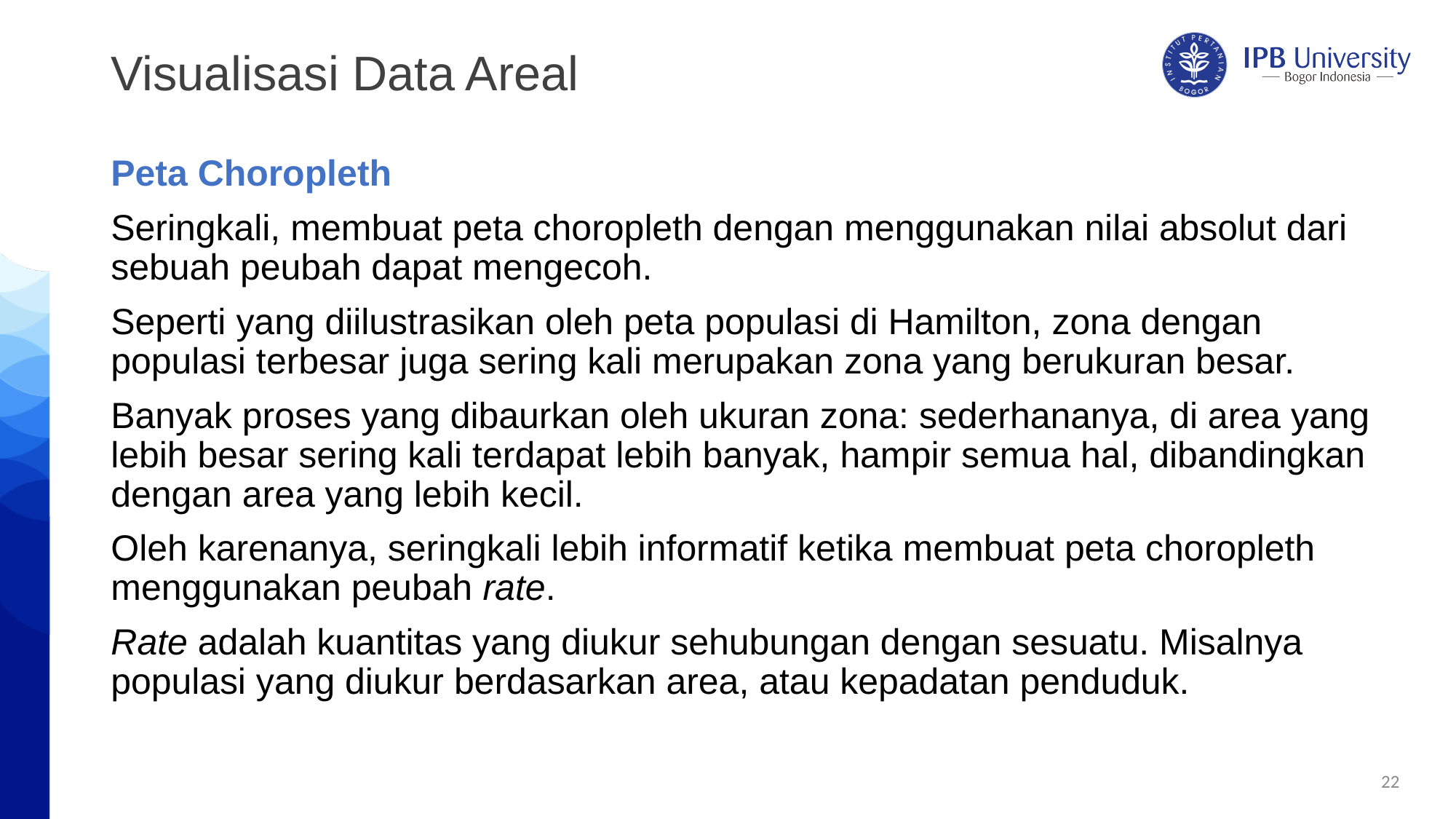

# Visualisasi Data Areal
Peta Choropleth
Seringkali, membuat peta choropleth dengan menggunakan nilai absolut dari sebuah peubah dapat mengecoh.
Seperti yang diilustrasikan oleh peta populasi di Hamilton, zona dengan populasi terbesar juga sering kali merupakan zona yang berukuran besar.
Banyak proses yang dibaurkan oleh ukuran zona: sederhananya, di area yang lebih besar sering kali terdapat lebih banyak, hampir semua hal, dibandingkan dengan area yang lebih kecil.
Oleh karenanya, seringkali lebih informatif ketika membuat peta choropleth menggunakan peubah rate.
Rate adalah kuantitas yang diukur sehubungan dengan sesuatu. Misalnya populasi yang diukur berdasarkan area, atau kepadatan penduduk.
22